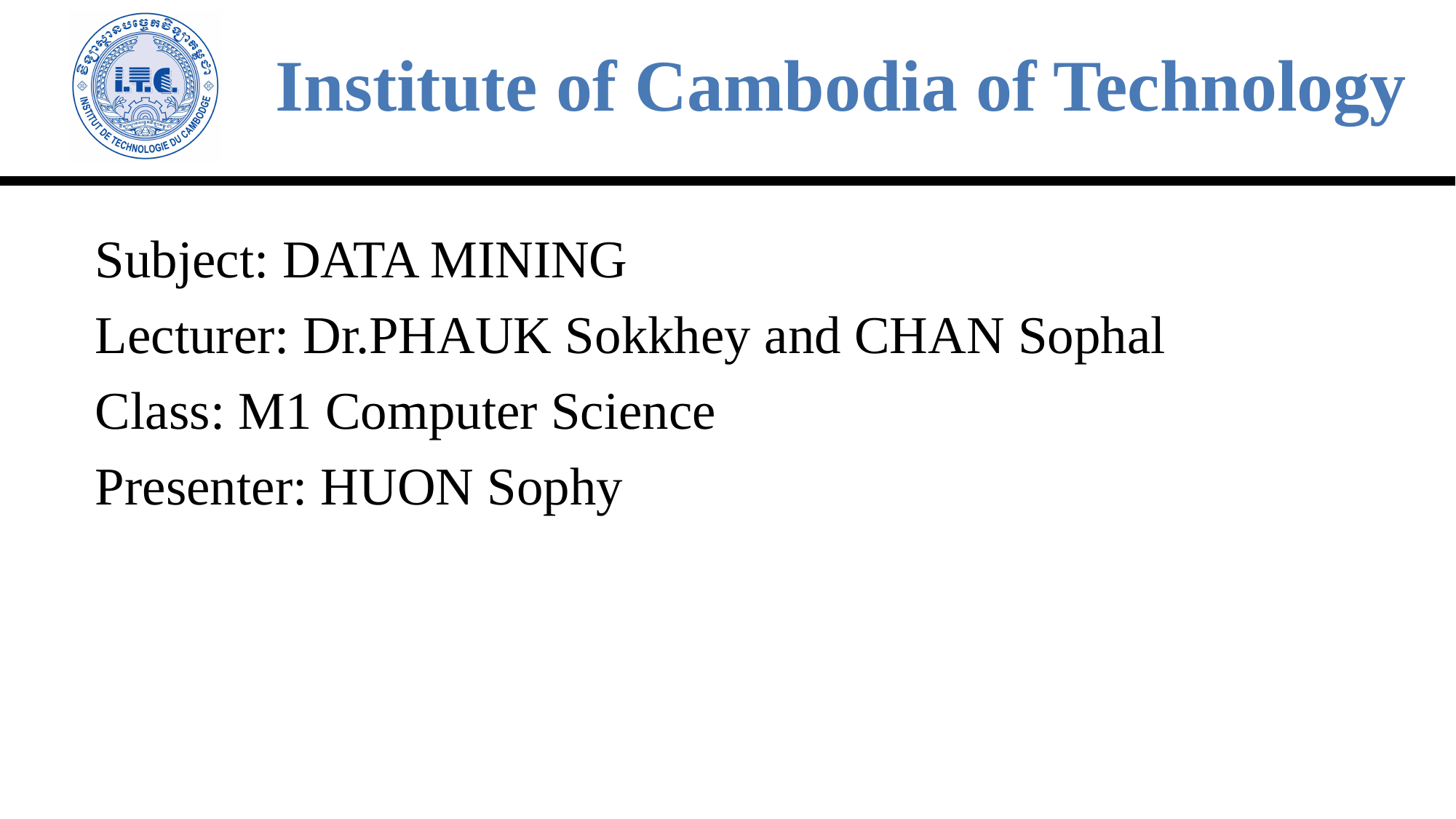

Subject: DATA MINING
Lecturer: Dr.PHAUK Sokkhey and CHAN Sophal
Class: M1 Computer Science
Presenter: HUON Sophy